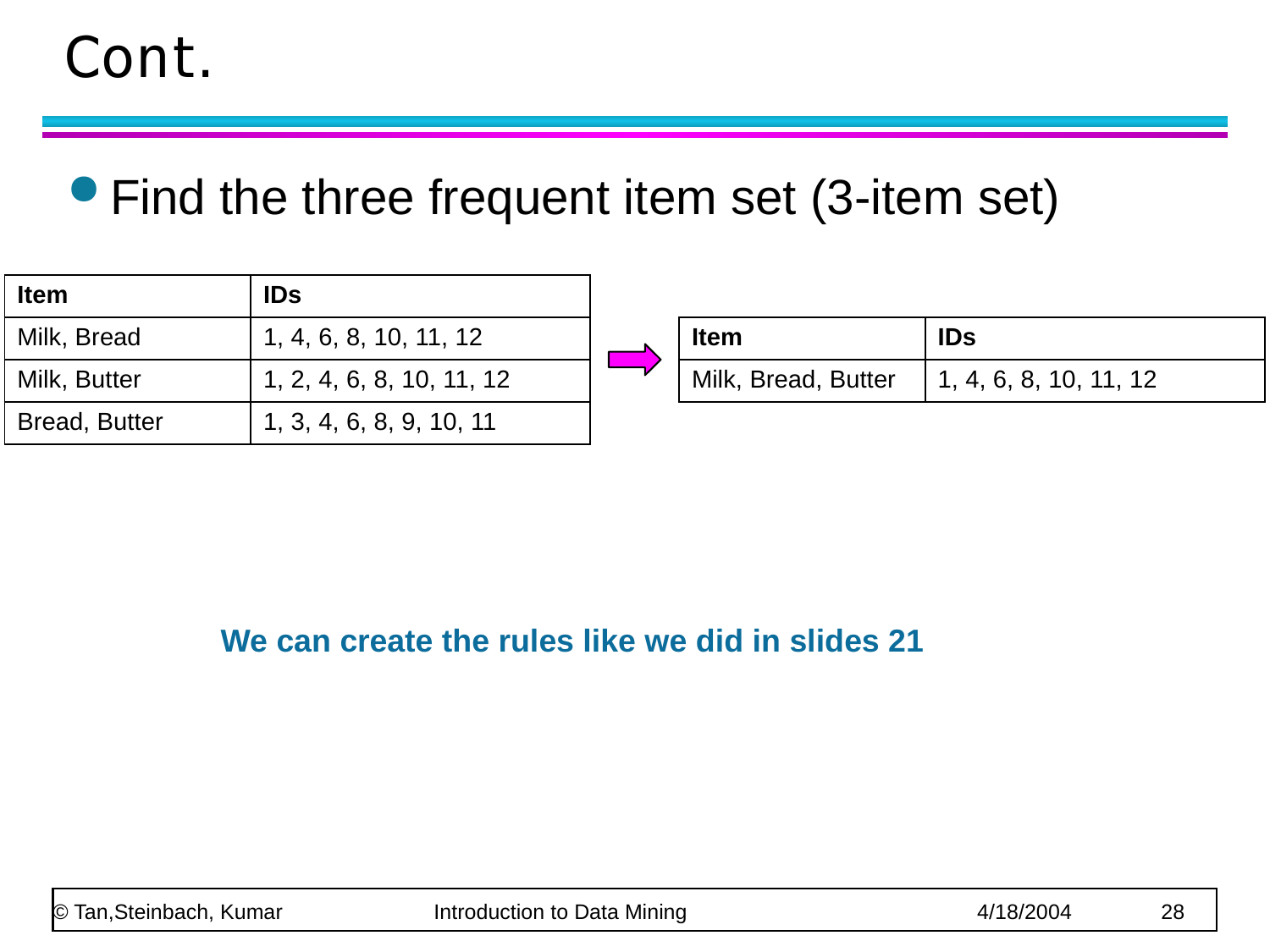

# Cont.
Find the three frequent item set (3-item set)

| Item | IDs |
| --- | --- |
| Milk, Bread | 1, 4, 6, 8, 10, 11, 12 |
| Milk, Butter | 1, 2, 4, 6, 8, 10, 11, 12 |
| Bread, Butter | 1, 3, 4, 6, 8, 9, 10, 11 |
| Item | IDs |
| --- | --- |
| Milk, Bread, Butter | 1, 4, 6, 8, 10, 11, 12 |

We can create the rules like we did in slides 21